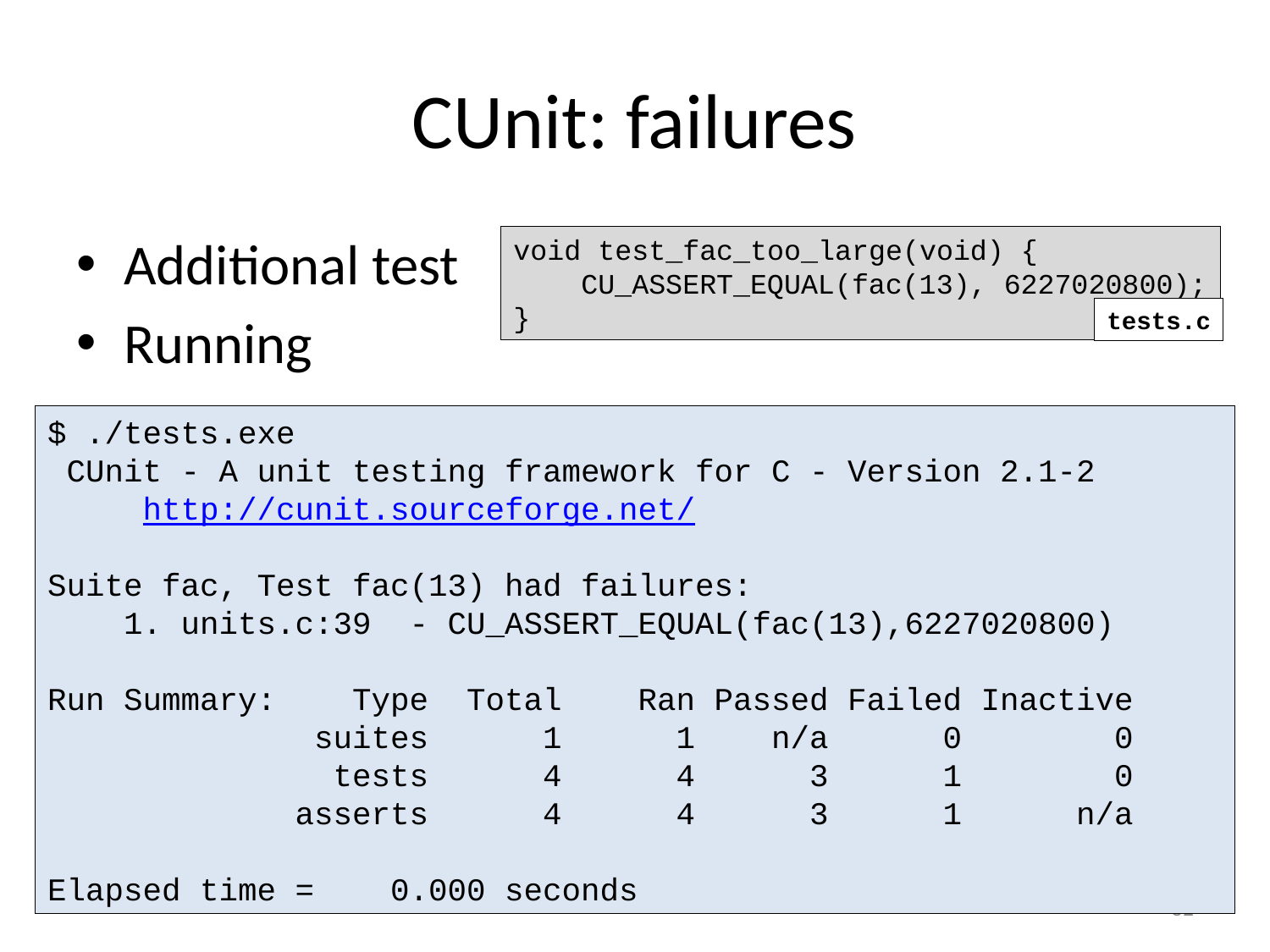

# CUnit: failures
Additional test
Running
void test_fac_too_large(void) {
    CU_ASSERT_EQUAL(fac(13), 6227020800);
}
tests.c
$ ./tests.exe
 CUnit - A unit testing framework for C - Version 2.1-2
     http://cunit.sourceforge.net/

Suite fac, Test fac(13) had failures:
    1. units.c:39  - CU_ASSERT_EQUAL(fac(13),6227020800)

Run Summary:    Type  Total    Ran Passed Failed Inactive
              suites      1      1    n/a      0        0
               tests      4      4      3      1        0
             asserts      4      4      3      1      n/a

Elapsed time =    0.000 seconds
52